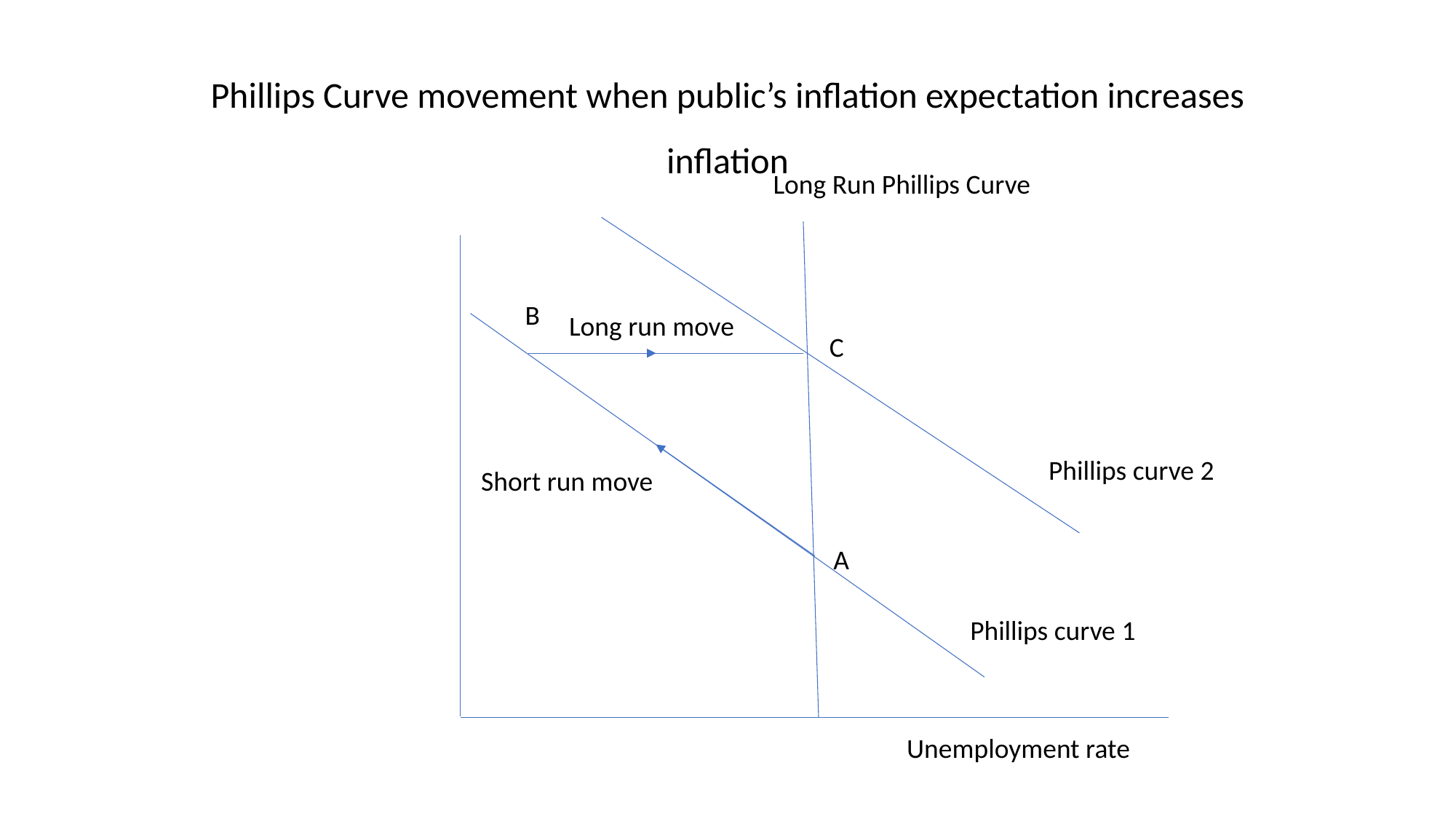

# Phillips Curve movement when public’s inflation expectation increases
inflation
Long Run Phillips Curve
B
Long run move
C
Phillips curve 2
Short run move
A
Phillips curve 1
Unemployment rate